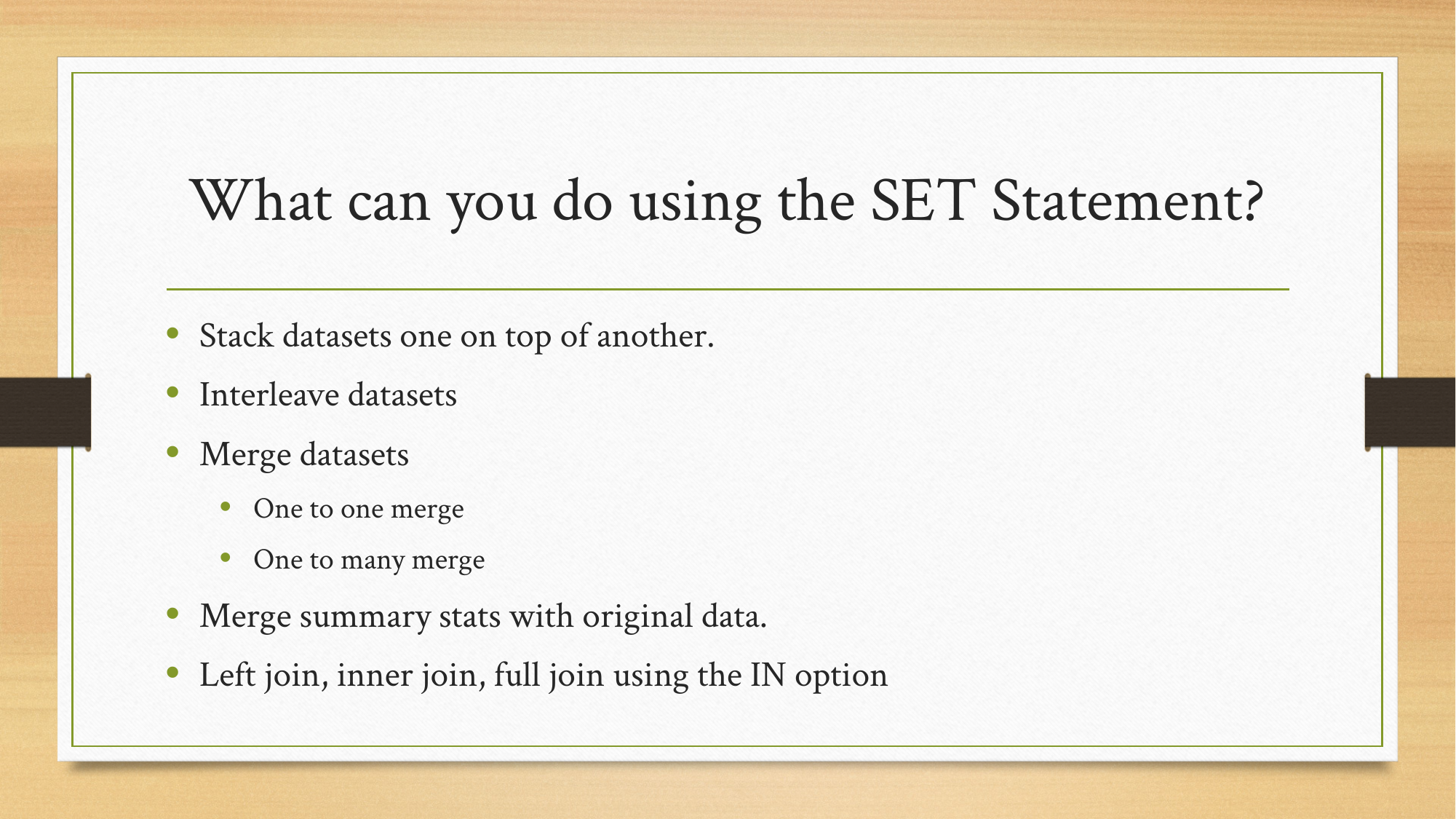

# What can you do using the SET Statement?
Stack datasets one on top of another.
Interleave datasets
Merge datasets
One to one merge
One to many merge
Merge summary stats with original data.
Left join, inner join, full join using the IN option